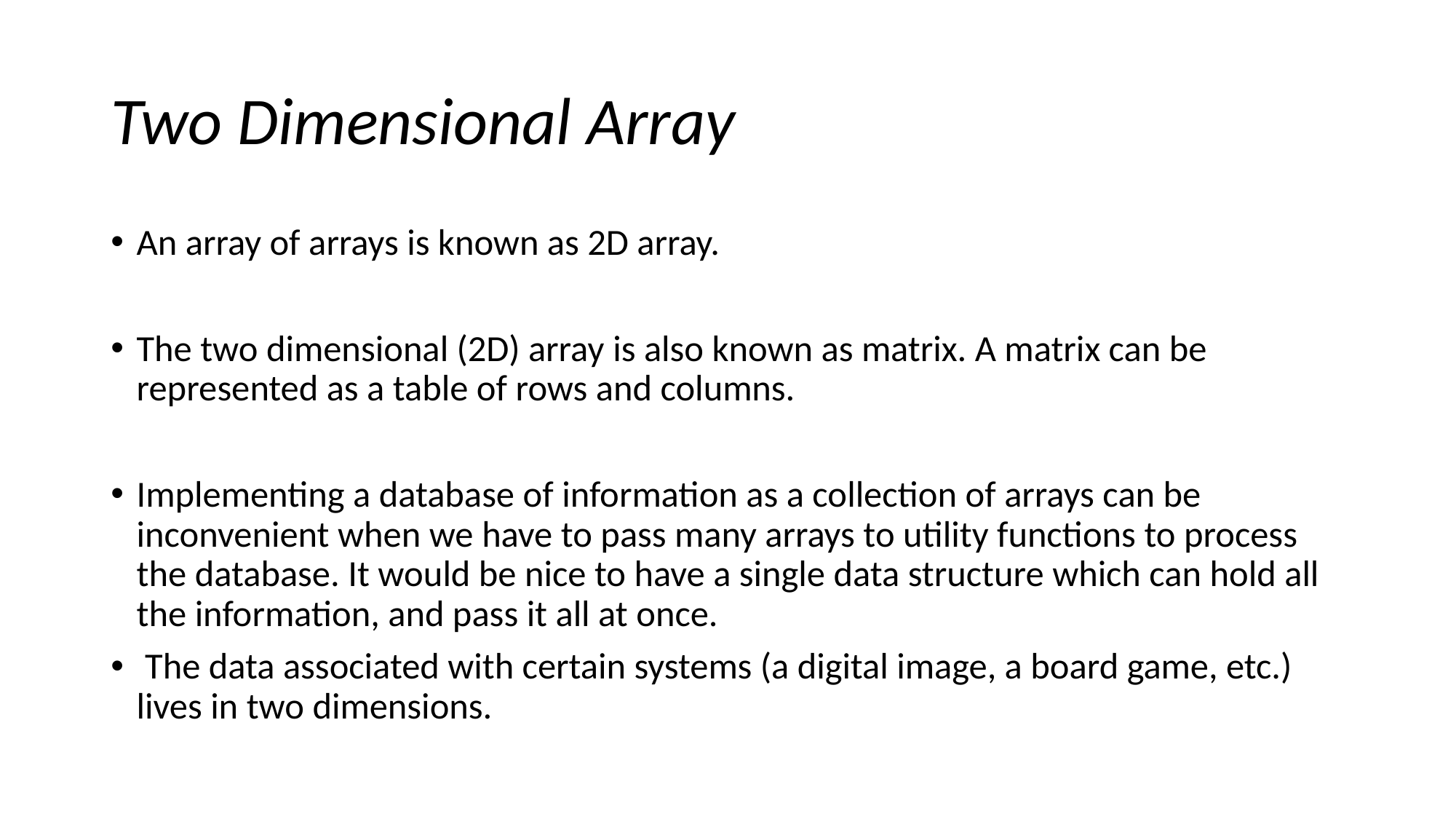

# Two Dimensional Array
An array of arrays is known as 2D array.

The two dimensional (2D) array is also known as matrix. A matrix can be represented as a table of rows and columns.

Implementing a database of information as a collection of arrays can be inconvenient when we have to pass many arrays to utility functions to process the database. It would be nice to have a single data structure which can hold all the information, and pass it all at once.
 The data associated with certain systems (a digital image, a board game, etc.) lives in two dimensions.